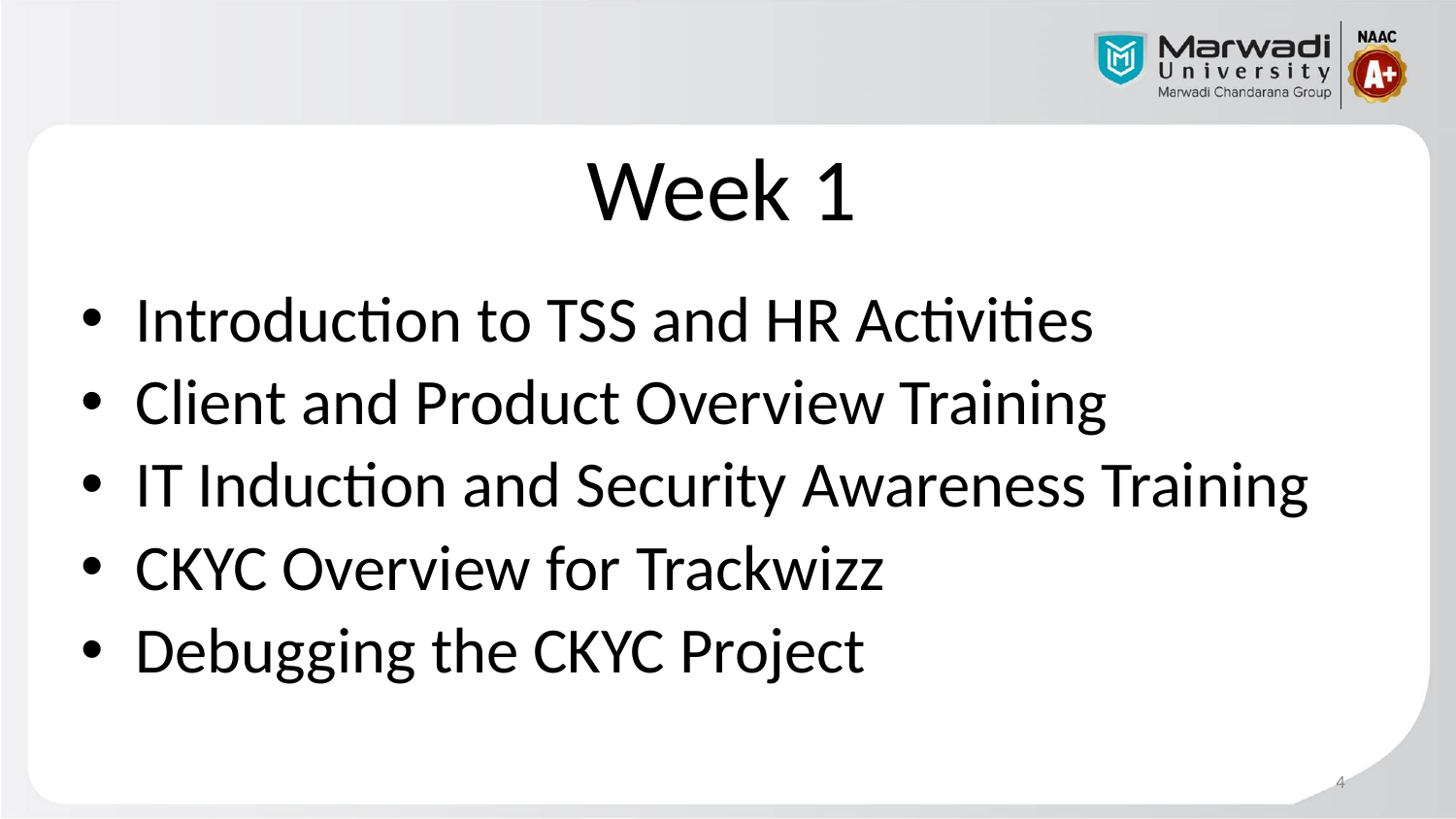

# Week 1
Introduction to TSS and HR Activities
Client and Product Overview Training
IT Induction and Security Awareness Training
CKYC Overview for Trackwizz
Debugging the CKYC Project
4